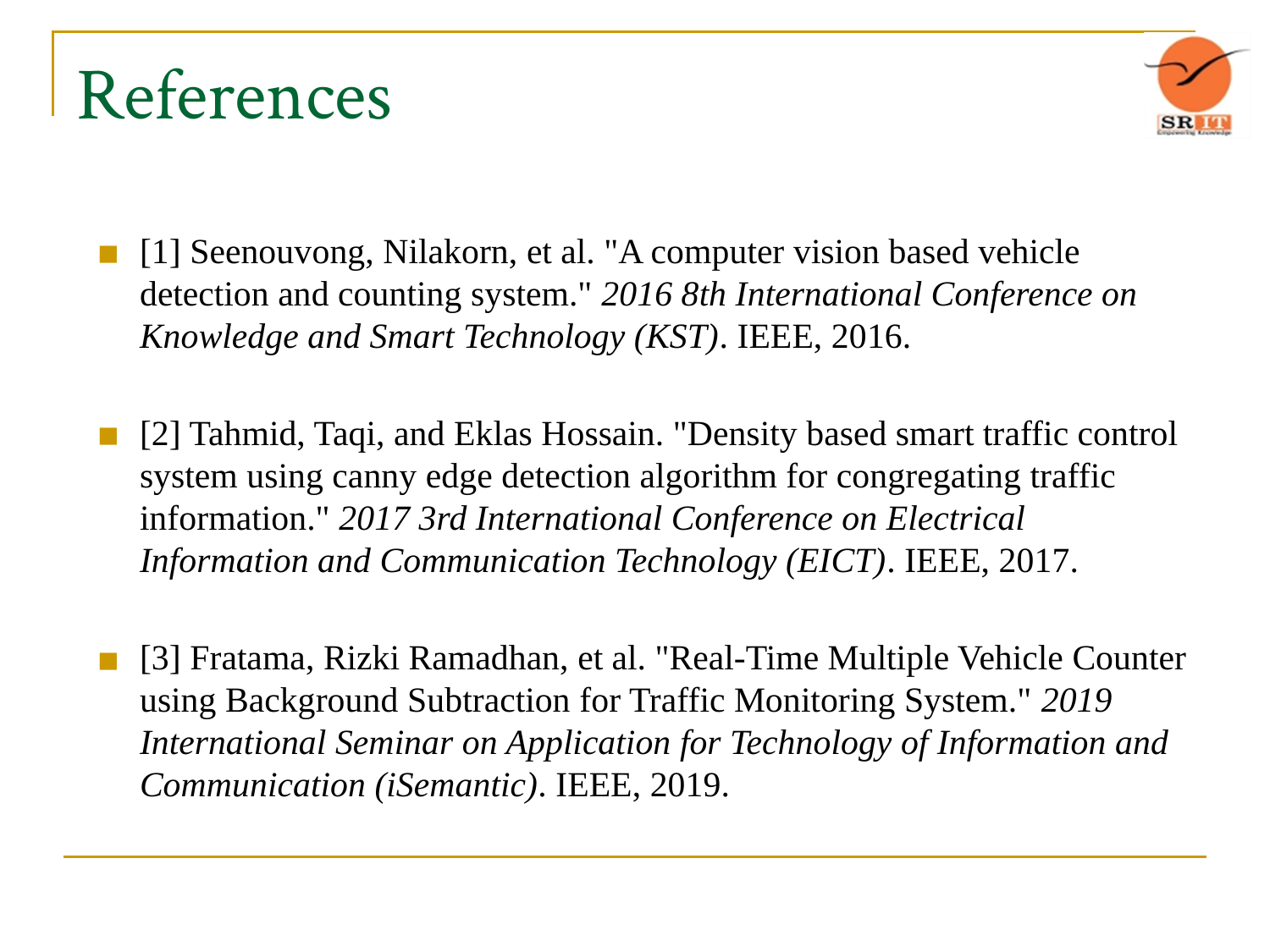

# References
[1] Seenouvong, Nilakorn, et al. "A computer vision based vehicle detection and counting system." 2016 8th International Conference on Knowledge and Smart Technology (KST). IEEE, 2016.

[2] Tahmid, Taqi, and Eklas Hossain. "Density based smart traffic control system using canny edge detection algorithm for congregating traffic information." 2017 3rd International Conference on Electrical Information and Communication Technology (EICT). IEEE, 2017.

[3] Fratama, Rizki Ramadhan, et al. "Real-Time Multiple Vehicle Counter using Background Subtraction for Traffic Monitoring System." 2019 International Seminar on Application for Technology of Information and Communication (iSemantic). IEEE, 2019.